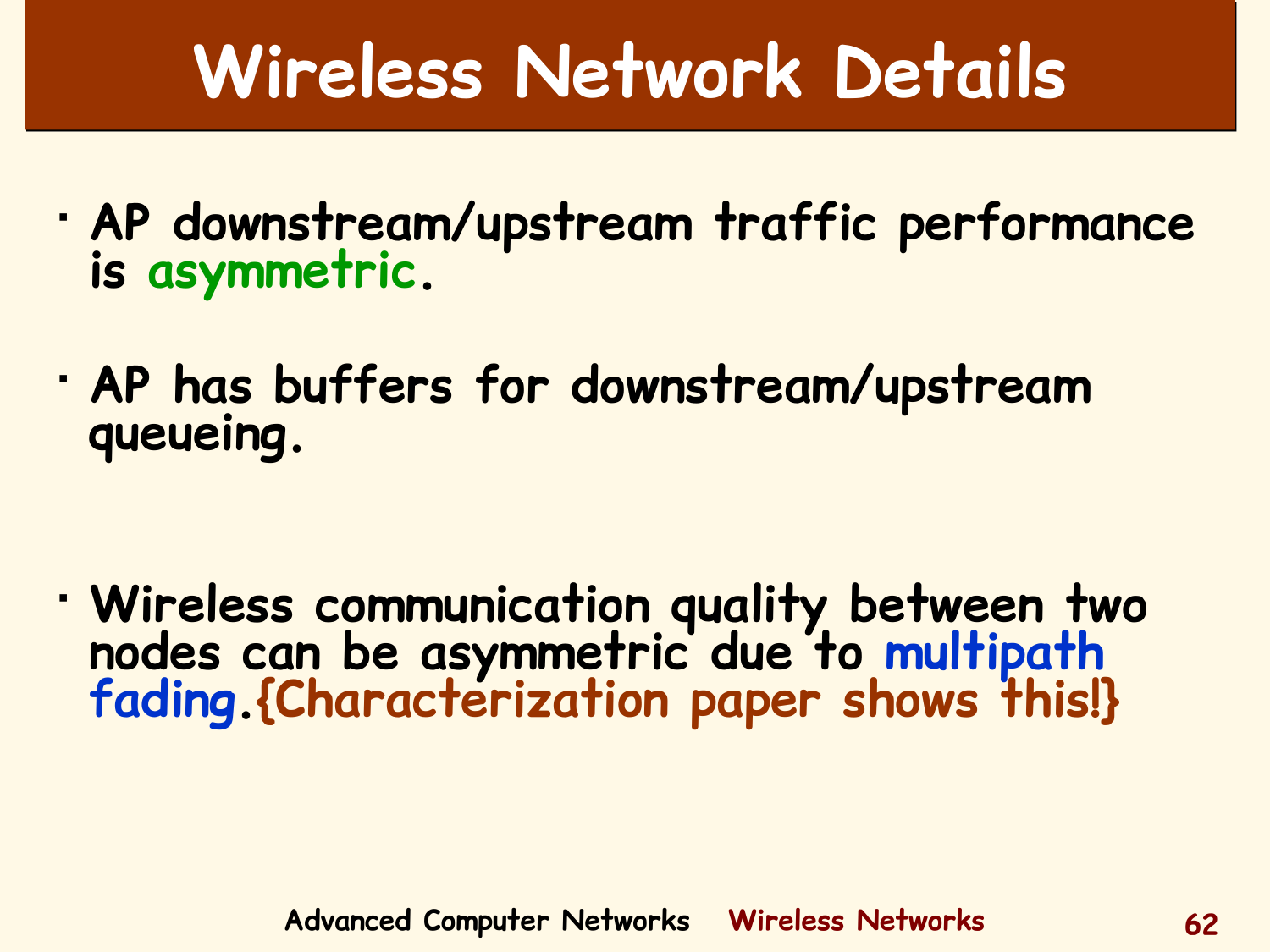

# Wireless Network Details
AP downstream/upstream traffic performance is asymmetric.

AP has buffers for downstream/upstream queueing.

Wireless communication quality between two nodes can be asymmetric due to multipath fading.{Characterization paper shows this!}
Advanced Computer Networks   Wireless Networks
62